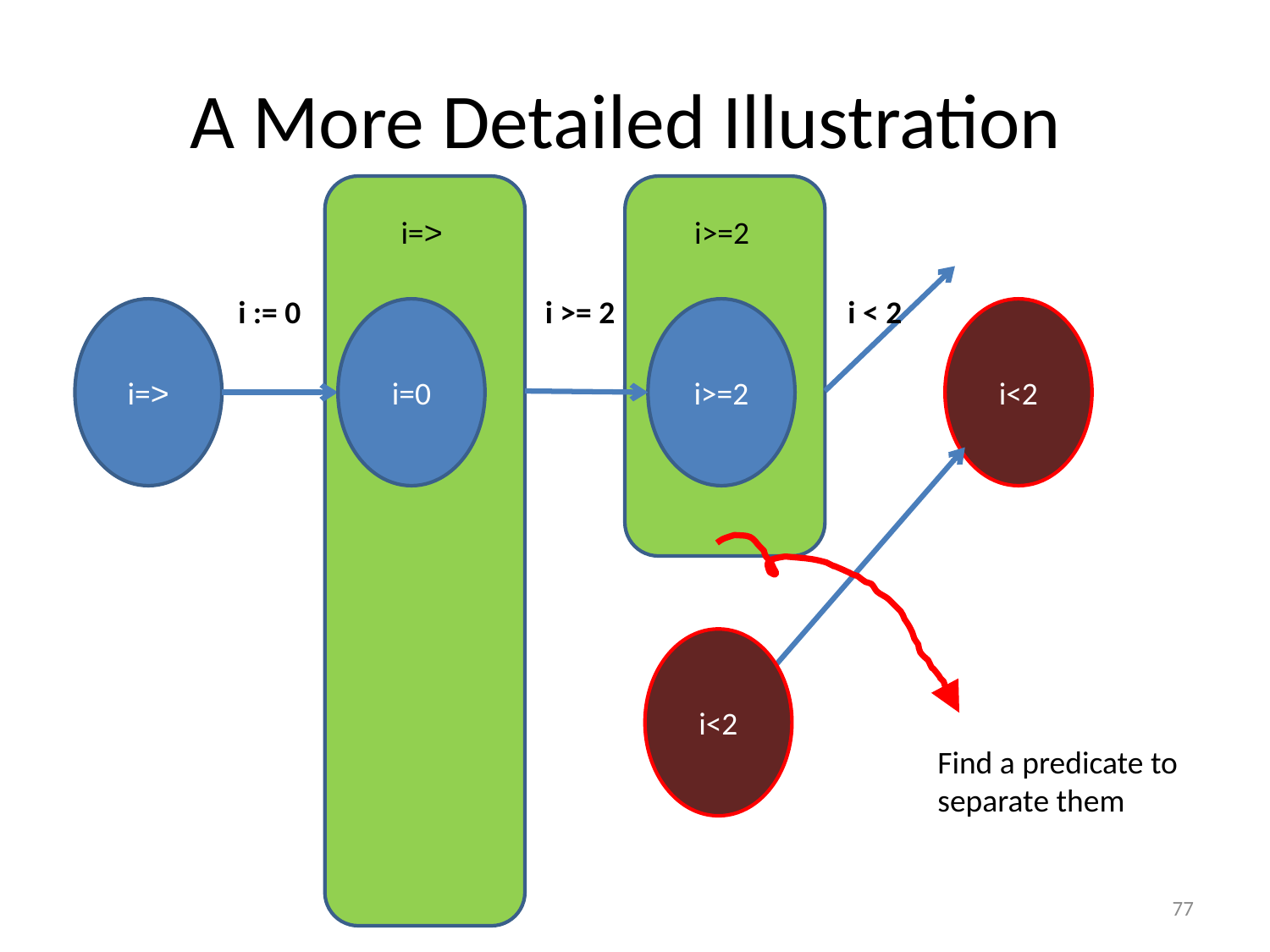

# A More Detailed Illustration

i=>
i>=2
i := 0
i >= 2
i < 2
i=>
i=0
i>=2
i<2

i<2
Find a predicate to separate them
77